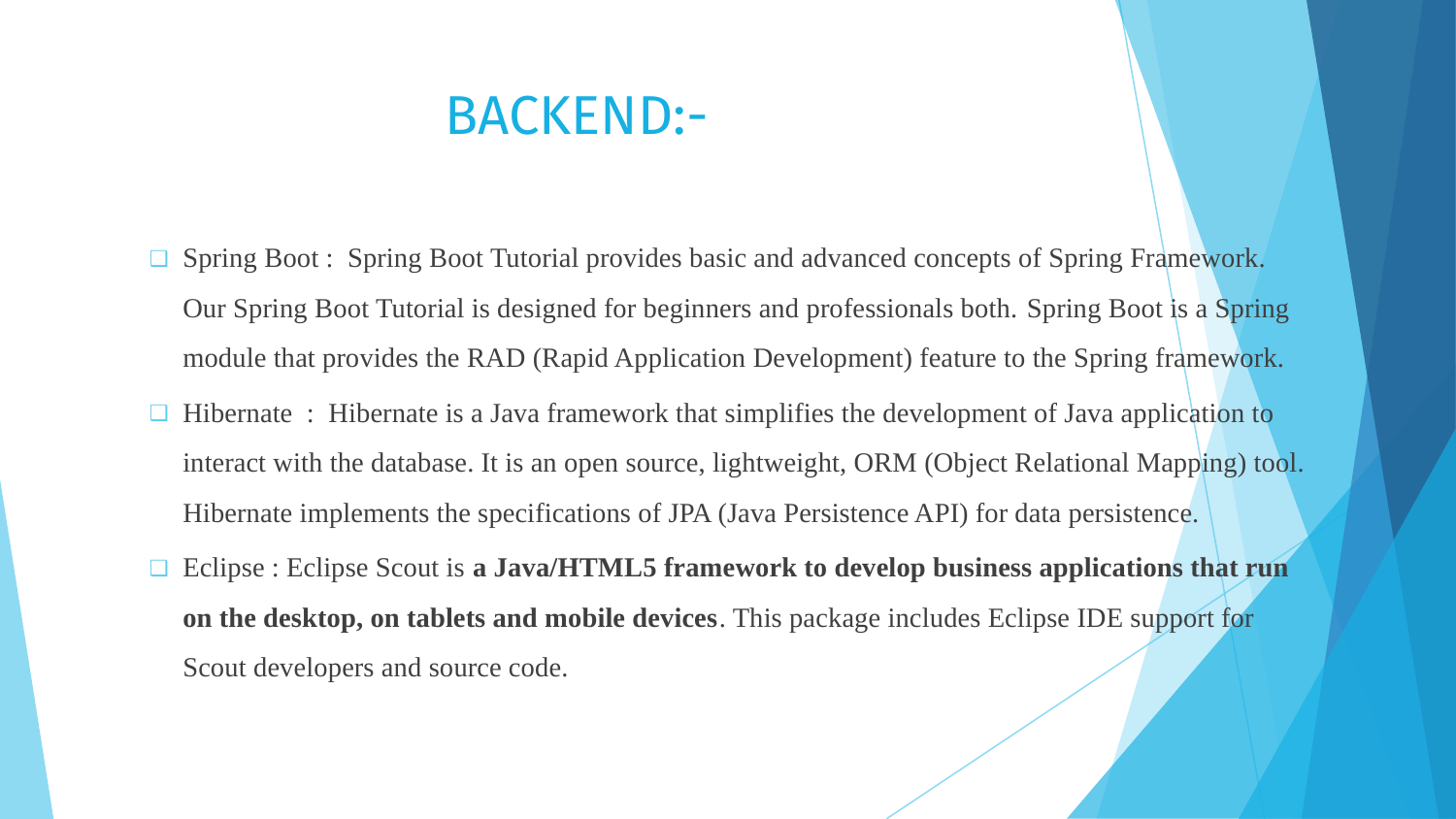

# BACKEND:-

Spring Boot :  Spring Boot Tutorial provides basic and advanced concepts of Spring Framework. Our Spring Boot Tutorial is designed for beginners and professionals both. Spring Boot is a Spring module that provides the RAD (Rapid Application Development) feature to the Spring framework.
Hibernate  :  Hibernate is a Java framework that simplifies the development of Java application to interact with the database. It is an open source, lightweight, ORM (Object Relational Mapping) tool. Hibernate implements the specifications of JPA (Java Persistence API) for data persistence.
Eclipse : Eclipse Scout is a Java/HTML5 framework to develop business applications that run on the desktop, on tablets and mobile devices. This package includes Eclipse IDE support for Scout developers and source code.